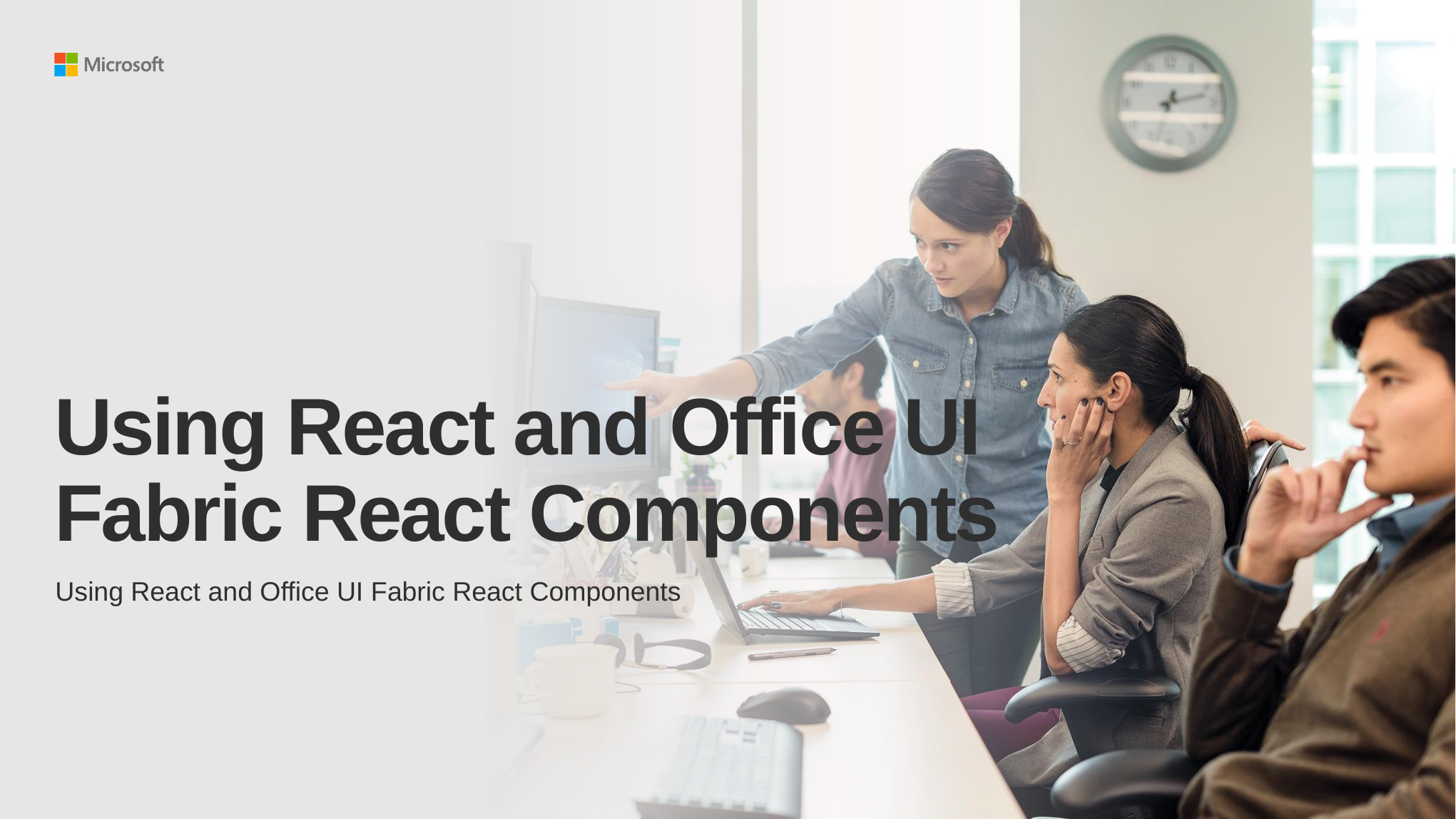

# Using React and Office UI Fabric React Components
Using React and Office UI Fabric React Components